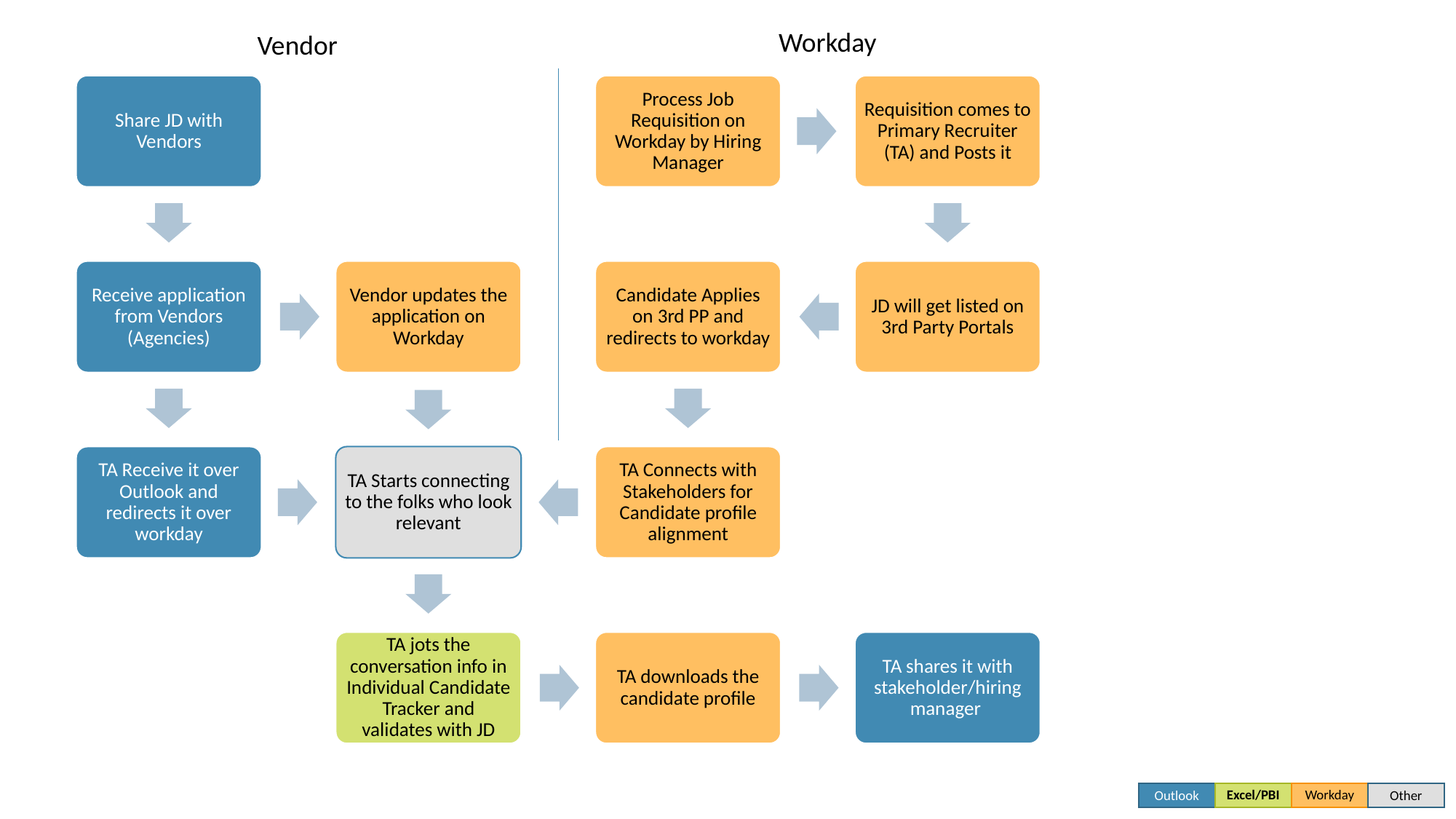

Workday
Vendor
Share JD with Vendors
Process Job Requisition on Workday by Hiring Manager
Requisition comes to Primary Recruiter (TA) and Posts it

Receive application from Vendors (Agencies)
Vendor updates the application on Workday
Candidate Applies on 3rd PP and redirects to workday
JD will get listed on 3rd Party Portals

TA Receive it over Outlook and redirects it over workday
TA Starts connecting to the folks who look relevant
TA Connects with Stakeholders for Candidate profile alignment

TA jots the conversation info in Individual Candidate Tracker and validates with JD
TA shares it with stakeholder/hiring manager
TA downloads the candidate profile

Outlook
Excel/PBI
Workday
Other